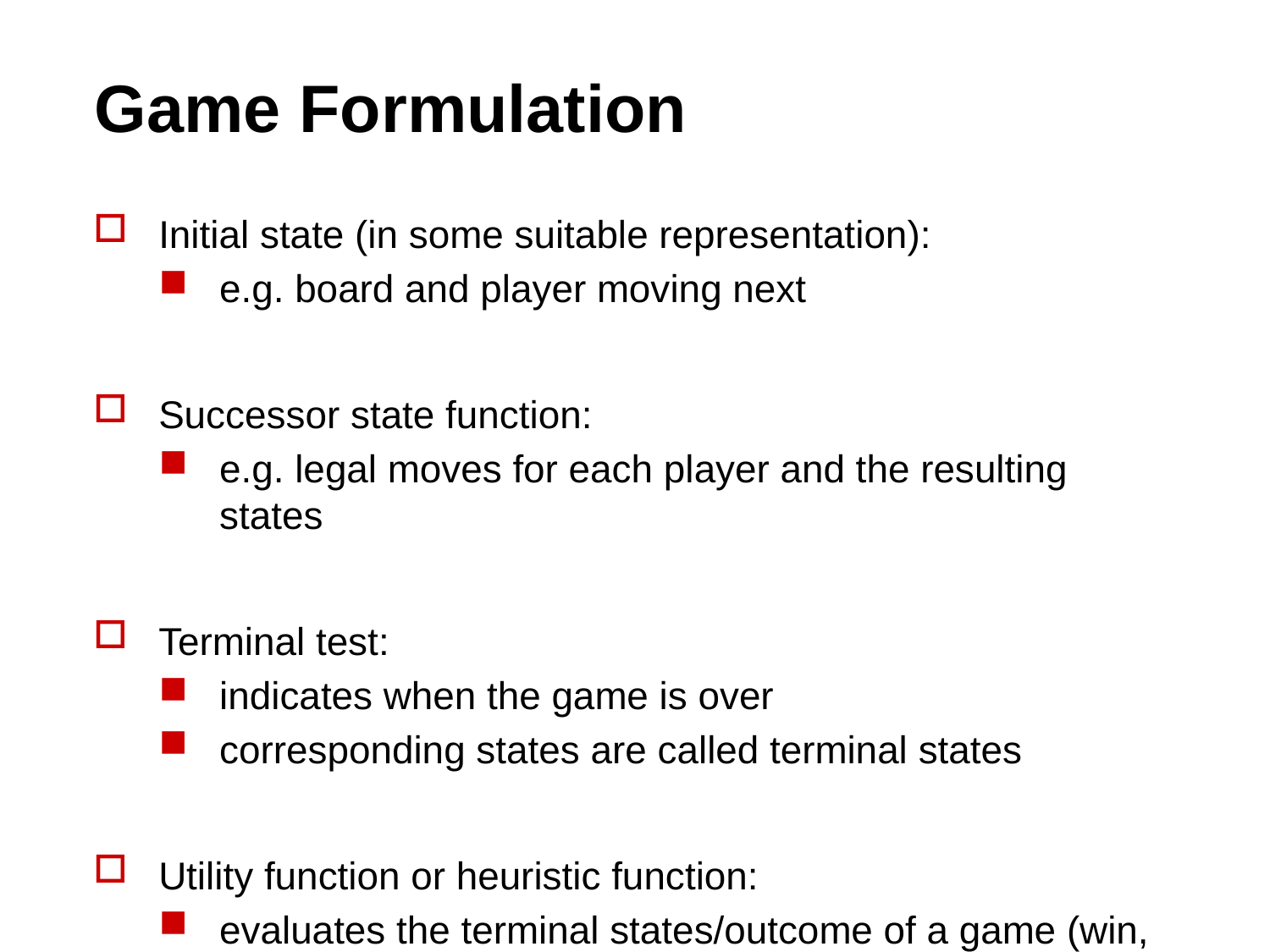

# Game Formulation
Initial state (in some suitable representation):
e.g. board and player moving next

Successor state function:
e.g. legal moves for each player and the resulting states

Terminal test:
indicates when the game is over
corresponding states are called terminal states

Utility function or heuristic function:
evaluates the terminal states/outcome of a game (win, loss or draw): e.g. +1, -1, 0